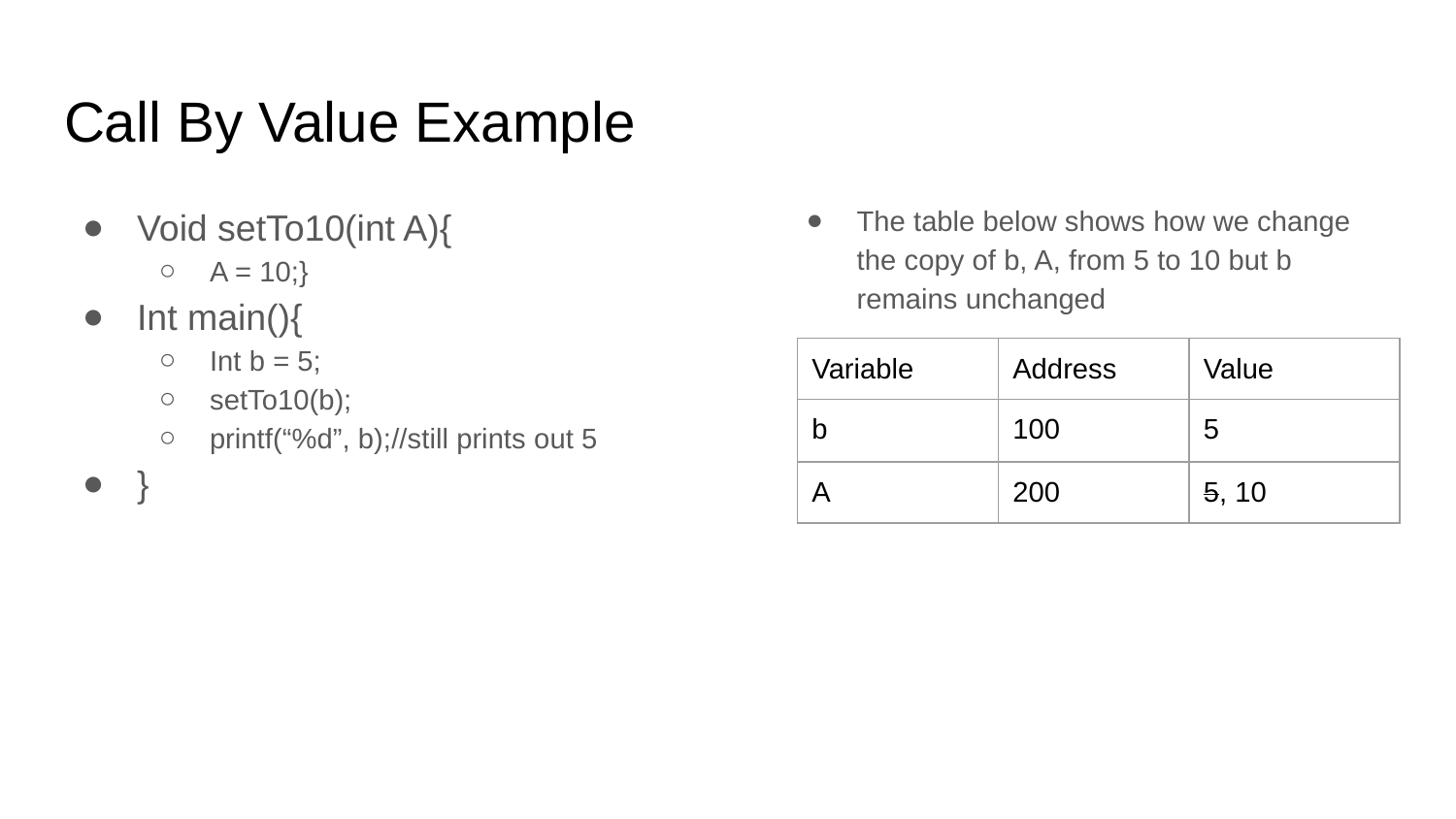

# Call By Value Example
Void setTo10(int A){
A = 10;}
Int main(){
Int b = 5;
setTo10(b);
printf(“%d”, b);//still prints out 5
}
The table below shows how we change the copy of b, A, from 5 to 10 but b remains unchanged
| Variable | Address | Value |
| --- | --- | --- |
| b | 100 | 5 |
| A | 200 | 5, 10 |